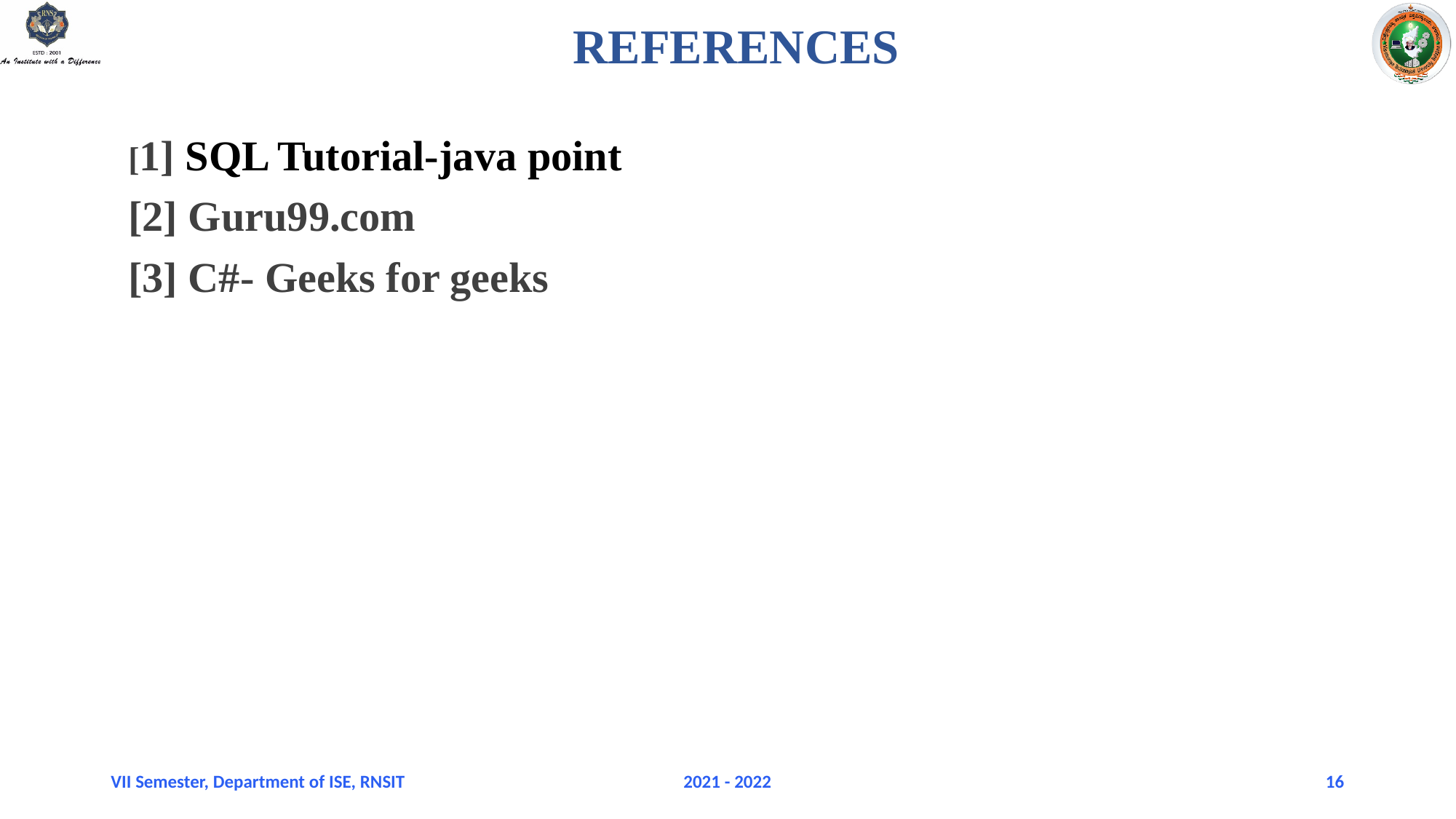

REFERENCES

[1] SQL Tutorial-java point
[2] Guru99.com
[3] C#- Geeks for geeks

VII Semester, Department of ISE, RNSIT
2021 - 2022
16